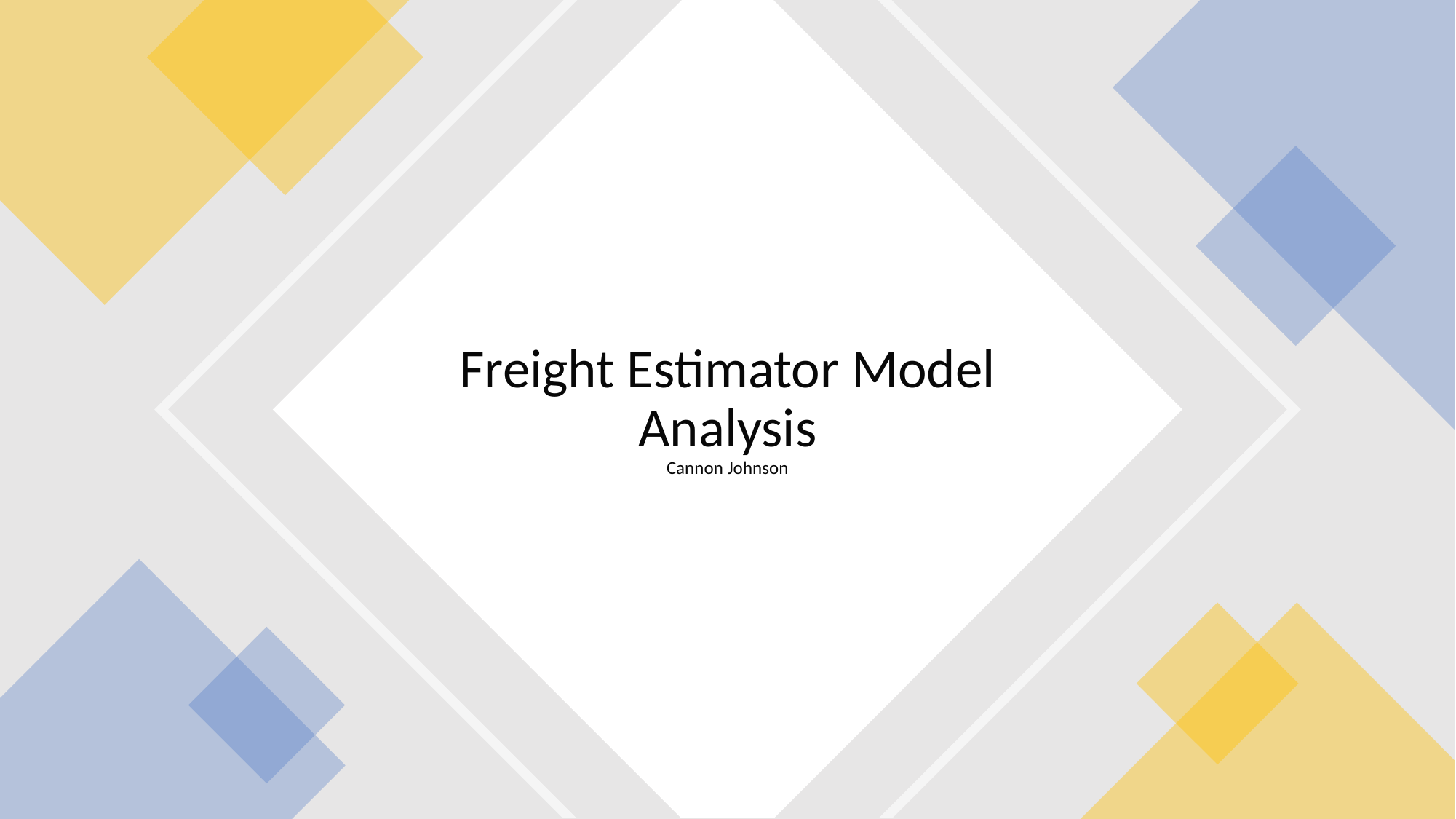

# Freight Estimator Model Analysis Cannon Johnson